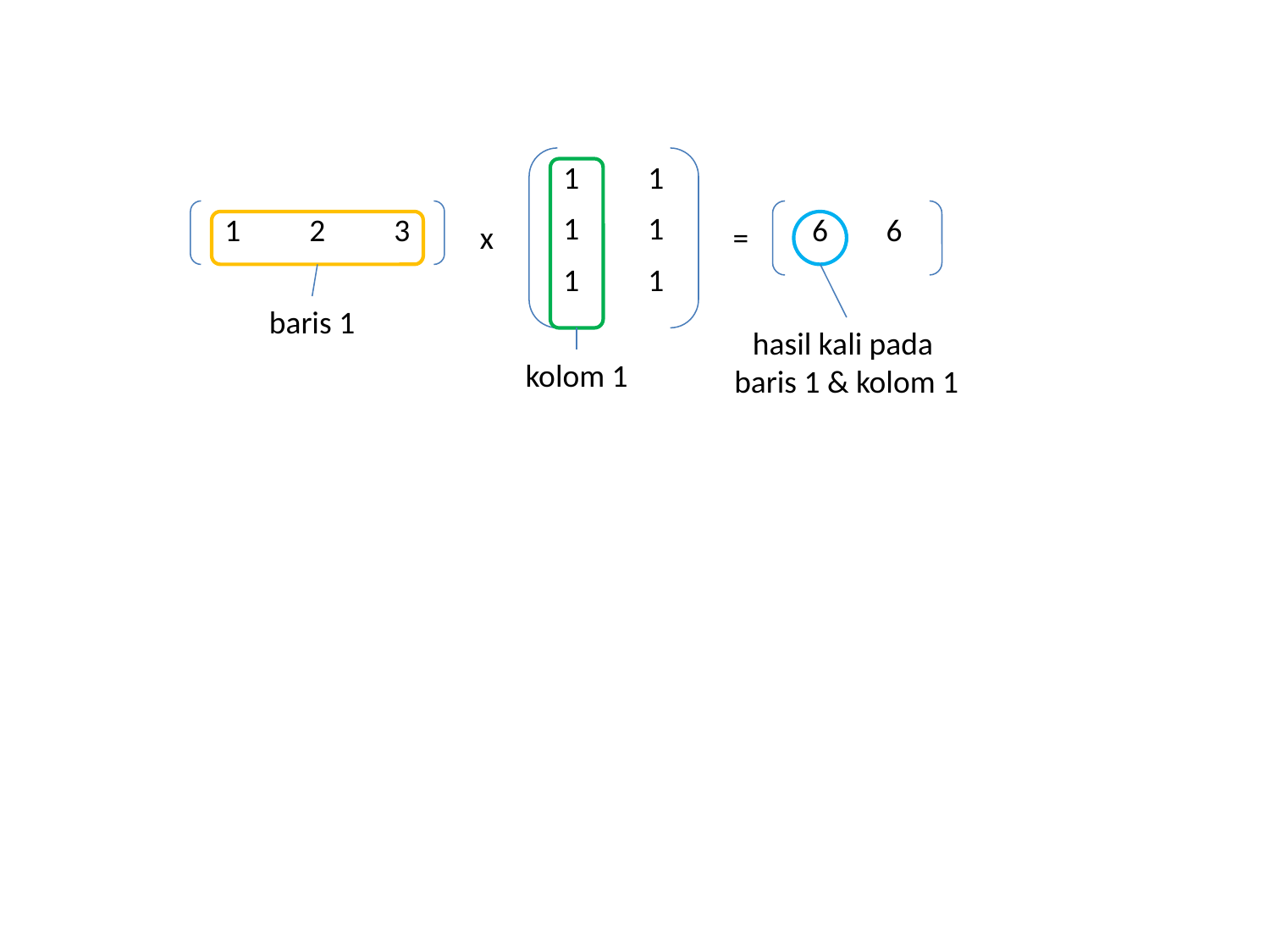

| 1 | 1 |
| --- | --- |
| 1 | 1 |
| 1 | 1 |

| 1 | 2 | 3 |
| --- | --- | --- |

x
=
| 6 | 6 |
| --- | --- |

baris 1
hasil kali pada
baris 1 & kolom 1
kolom 1